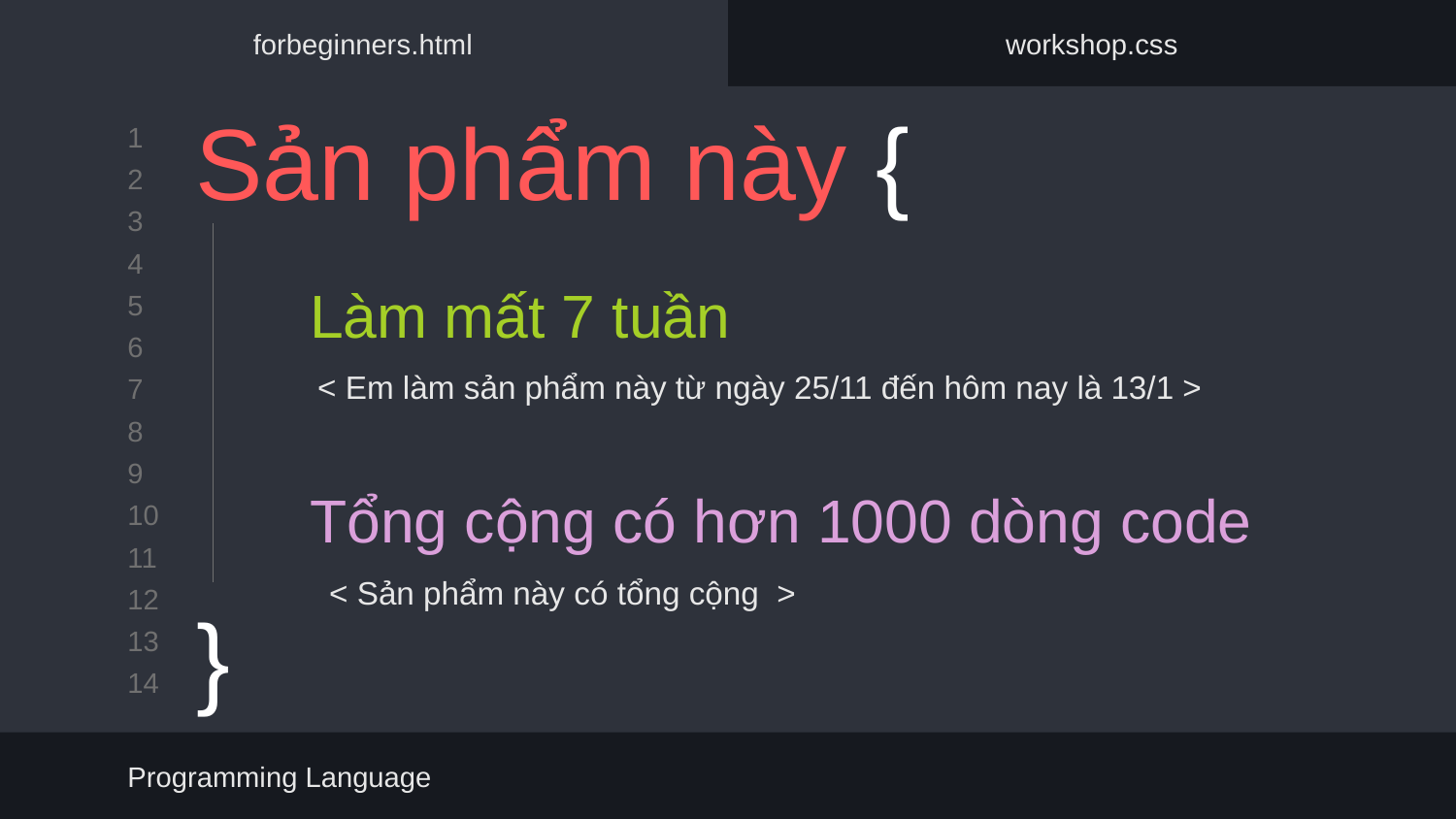

forbeginners.html
workshop.css
# Sản phẩm này {
}
Làm mất 7 tuần
< Em làm sản phẩm này từ ngày 25/11 đến hôm nay là 13/1 >
Tổng cộng có hơn 1000 dòng code
< Sản phẩm này có tổng cộng  >
Programming Language